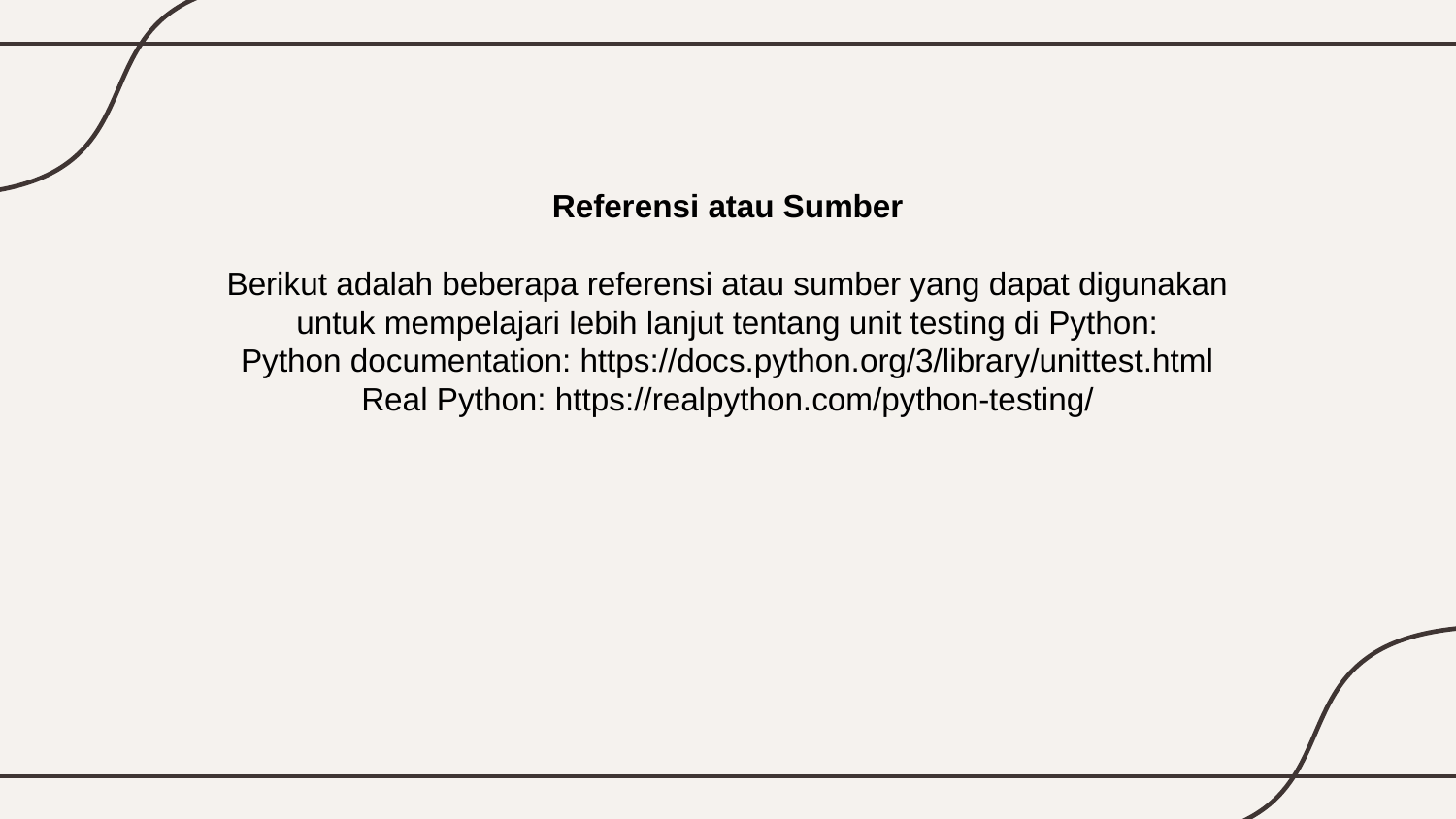

# Referensi atau Sumber Berikut adalah beberapa referensi atau sumber yang dapat digunakan untuk mempelajari lebih lanjut tentang unit testing di Python: Python documentation: https://docs.python.org/3/library/unittest.html Real Python: https://realpython.com/python-testing/